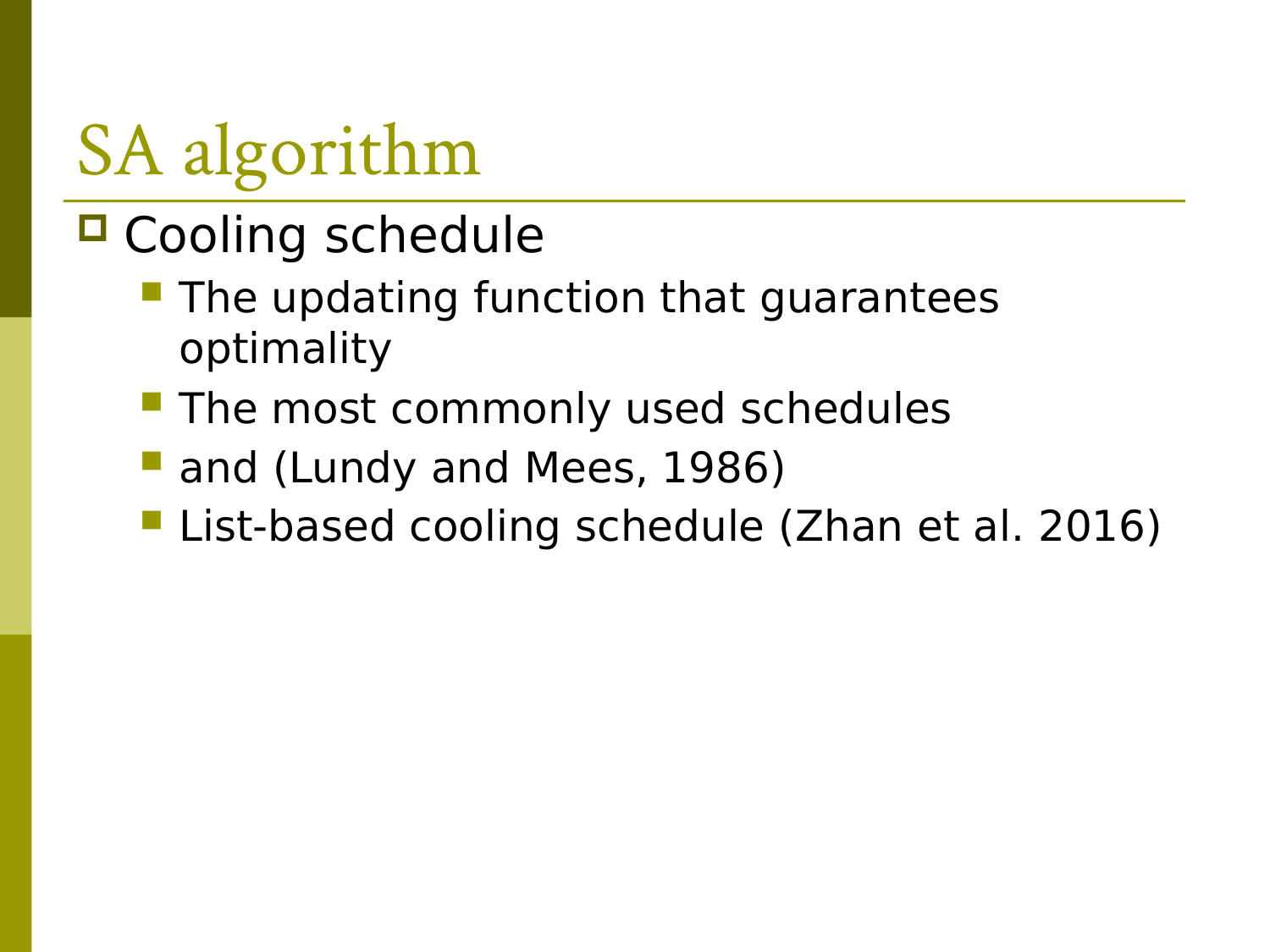

# SA algorithm
Cooling schedule
The updating function that guarantees optimality
The most commonly used schedules
and (Lundy and Mees, 1986)
List-based cooling schedule (Zhan et al. 2016)